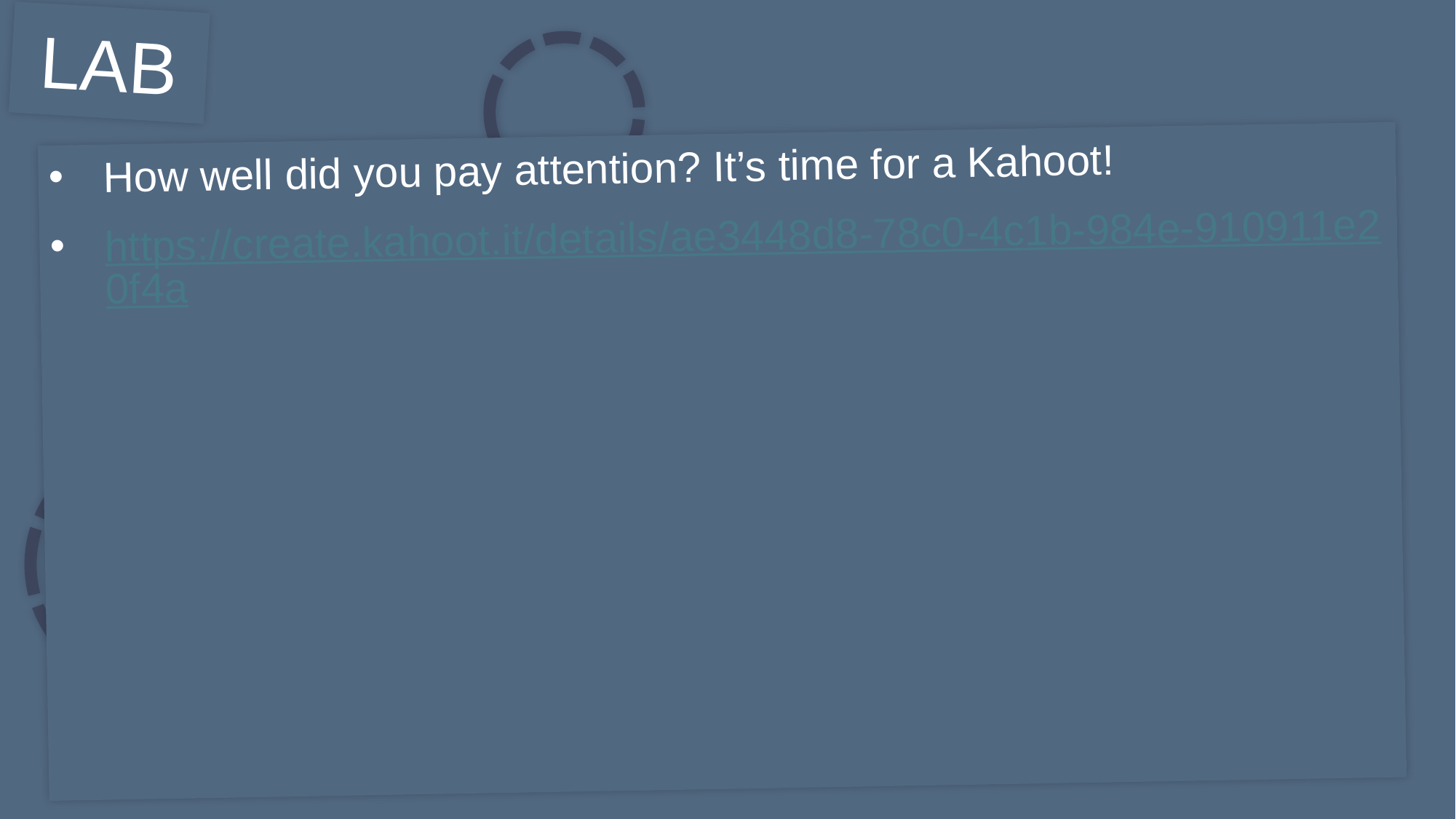

LAB

How well did you pay attention? It’s time for a Kahoot!
https://create.kahoot.it/details/ae3448d8-78c0-4c1b-984e-910911e20f4a